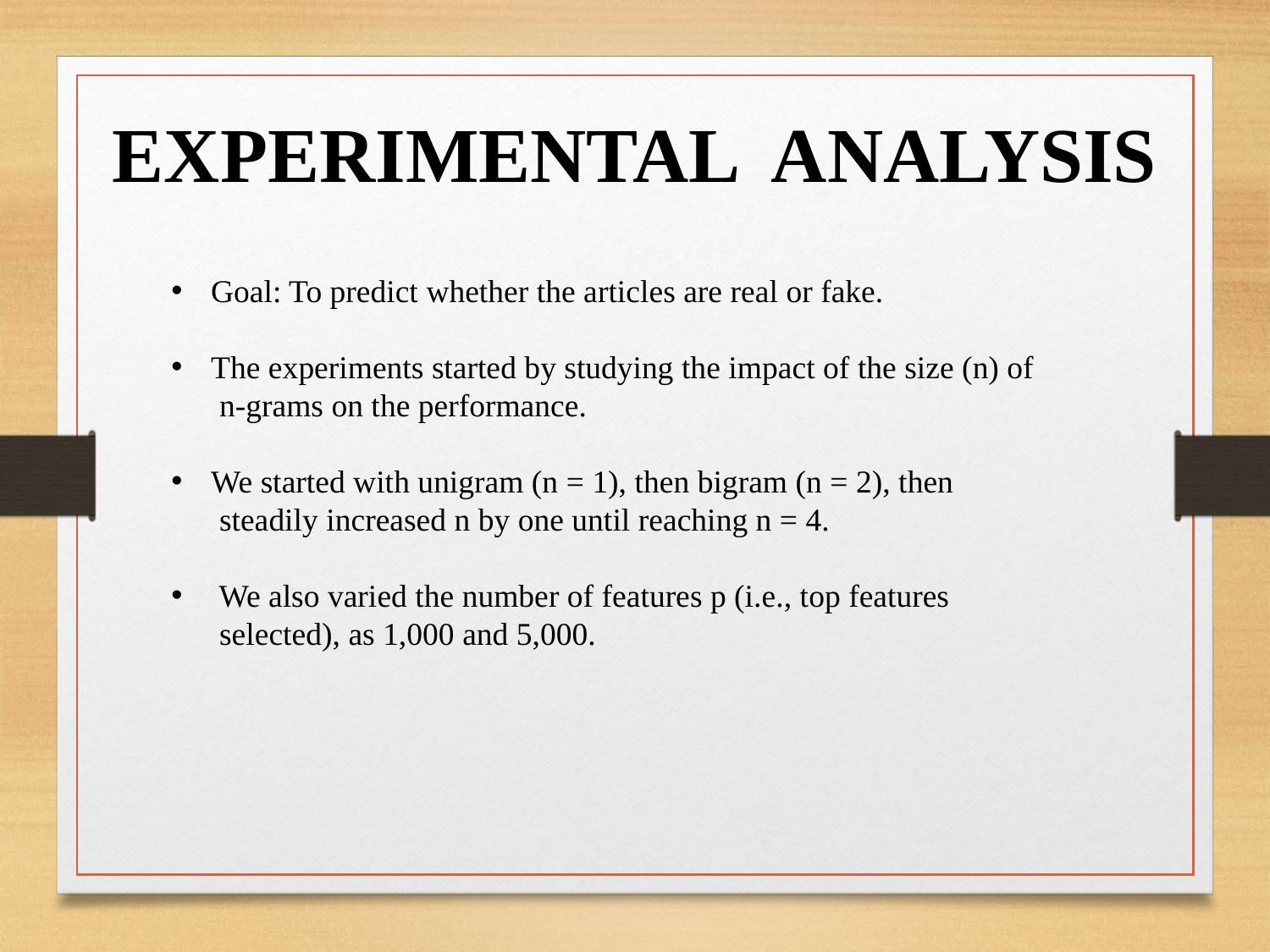

EXPERIMENTAL  ANALYSIS
Goal: To predict whether the articles are real or fake.

The experiments started by studying the impact of the size (n) of
      n-grams on the performance.

We started with unigram (n = 1), then bigram (n = 2), then
      steadily increased n by one until reaching n = 4.

We also varied the number of features p (i.e., top features
      selected), as 1,000 and 5,000.